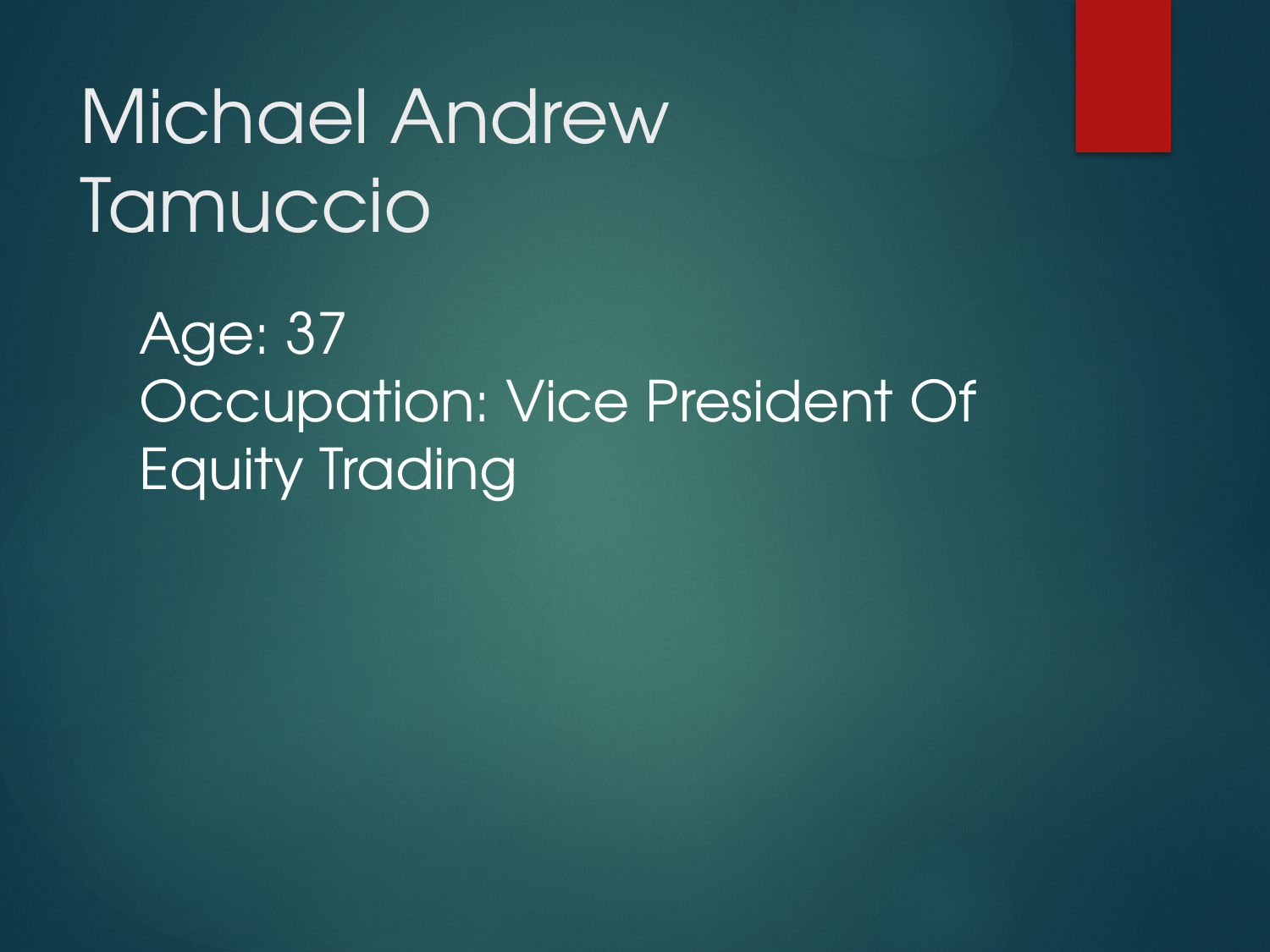

# Michael Andrew Tamuccio

Age: 37
Occupation: Vice President Of Equity Trading